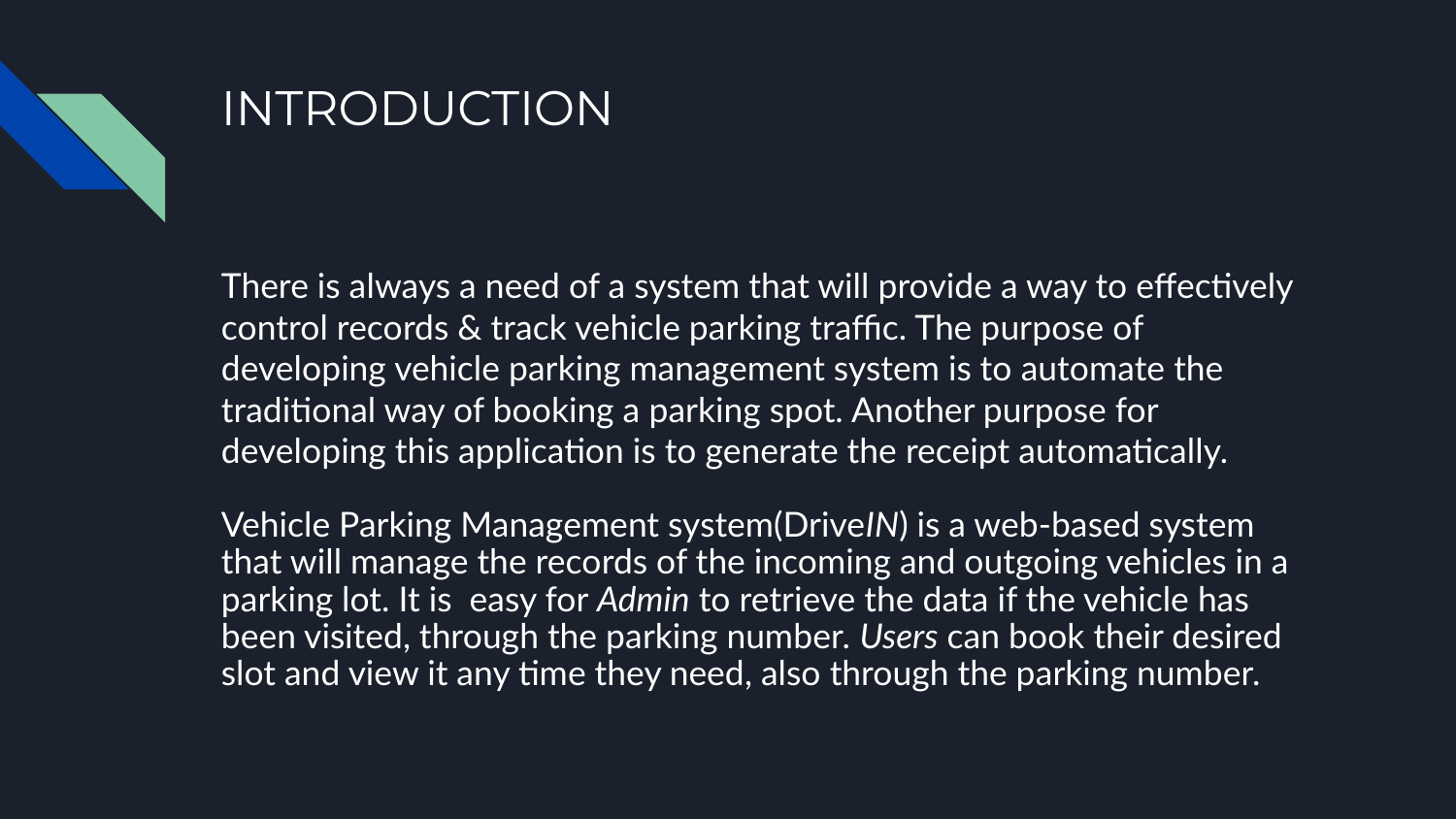

# INTRODUCTION
There is always a need of a system that will provide a way to effectively control records & track vehicle parking traffic. The purpose of developing vehicle parking management system is to automate the traditional way of booking a parking spot. Another purpose for developing this application is to generate the receipt automatically.

Vehicle Parking Management system(DriveIN) is a web-based system that will manage the records of the incoming and outgoing vehicles in a parking lot. It is  easy for Admin to retrieve the data if the vehicle has been visited, through the parking number. Users can book their desired slot and view it any time they need, also through the parking number.